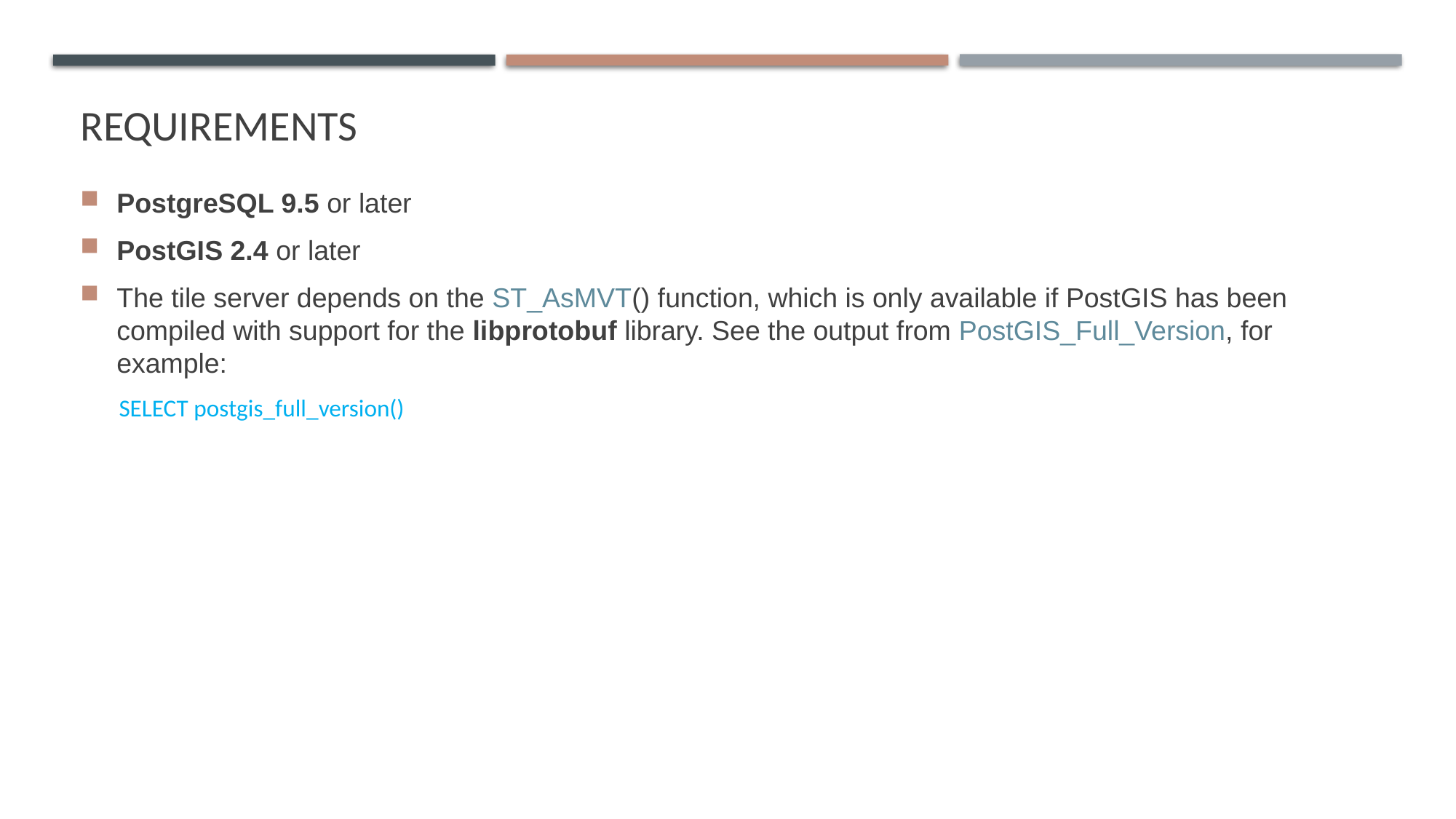

# requirements
PostgreSQL 9.5 or later
PostGIS 2.4 or later
The tile server depends on the ST_AsMVT() function, which is only available if PostGIS has been compiled with support for the libprotobuf library. See the output from PostGIS_Full_Version, for example:
SELECT postgis_full_version()